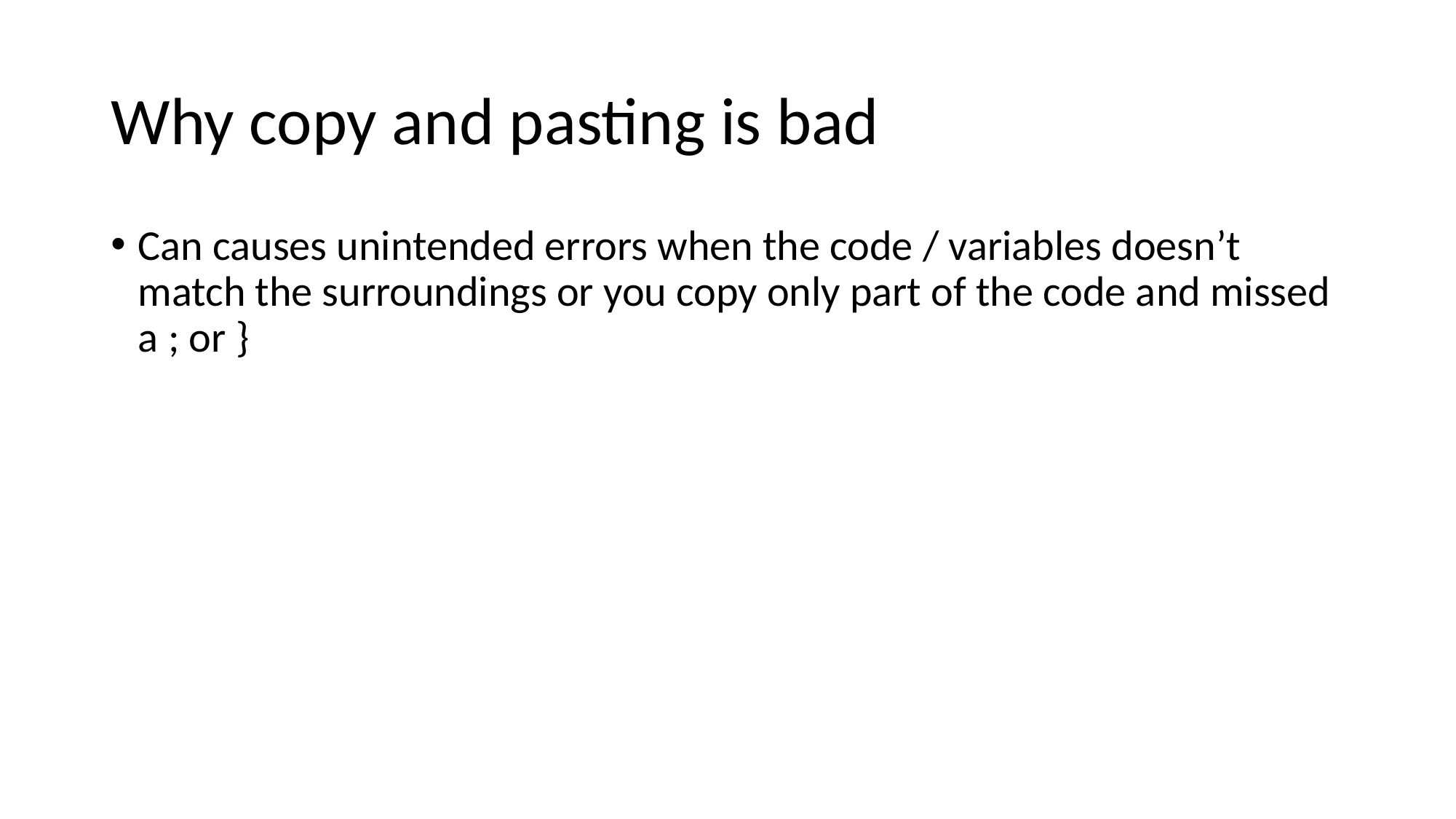

# Why copy and pasting is bad
Can causes unintended errors when the code / variables doesn’t match the surroundings or you copy only part of the code and missed a ; or }